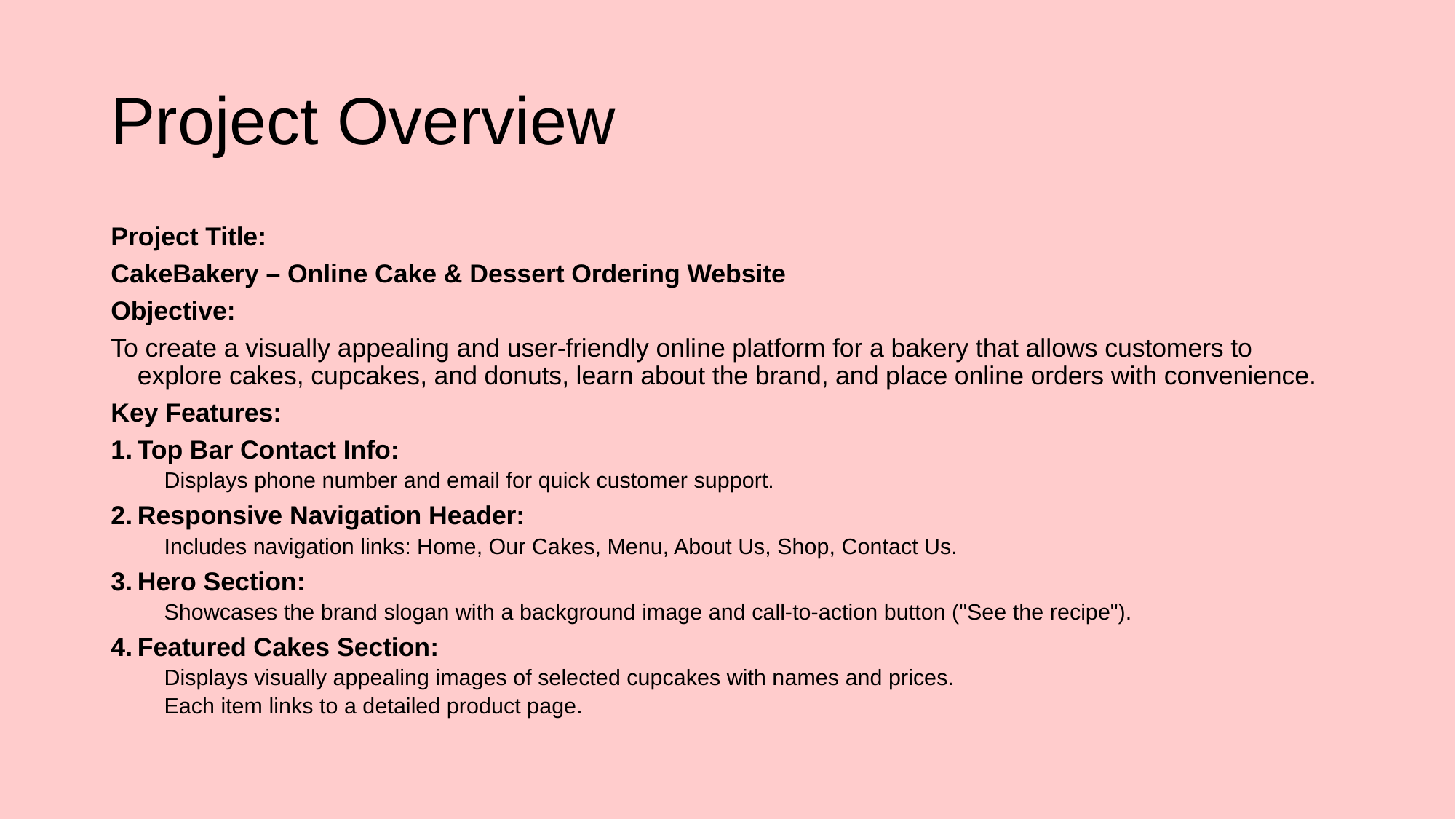

# Project Overview
Project Title:
CakeBakery – Online Cake & Dessert Ordering Website
Objective:
To create a visually appealing and user-friendly online platform for a bakery that allows customers to explore cakes, cupcakes, and donuts, learn about the brand, and place online orders with convenience.
Key Features:
Top Bar Contact Info:
Displays phone number and email for quick customer support.
Responsive Navigation Header:
Includes navigation links: Home, Our Cakes, Menu, About Us, Shop, Contact Us.
Hero Section:
Showcases the brand slogan with a background image and call-to-action button ("See the recipe").
Featured Cakes Section:
Displays visually appealing images of selected cupcakes with names and prices.
Each item links to a detailed product page.